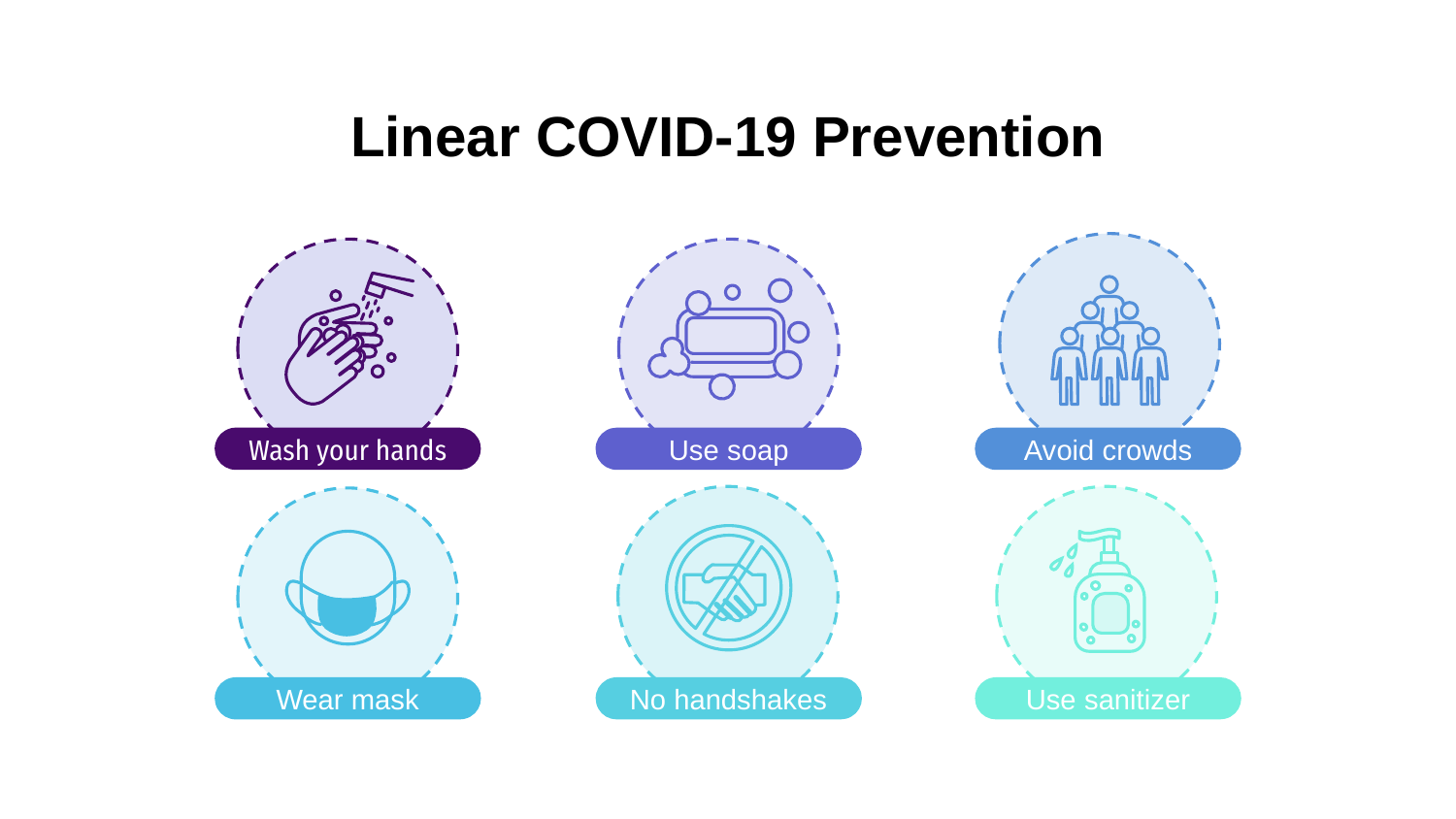

# Linear COVID-19 Prevention

Avoid crowds

Wash your hands

Use soap

No handshakes

Use sanitizer

Wear mask